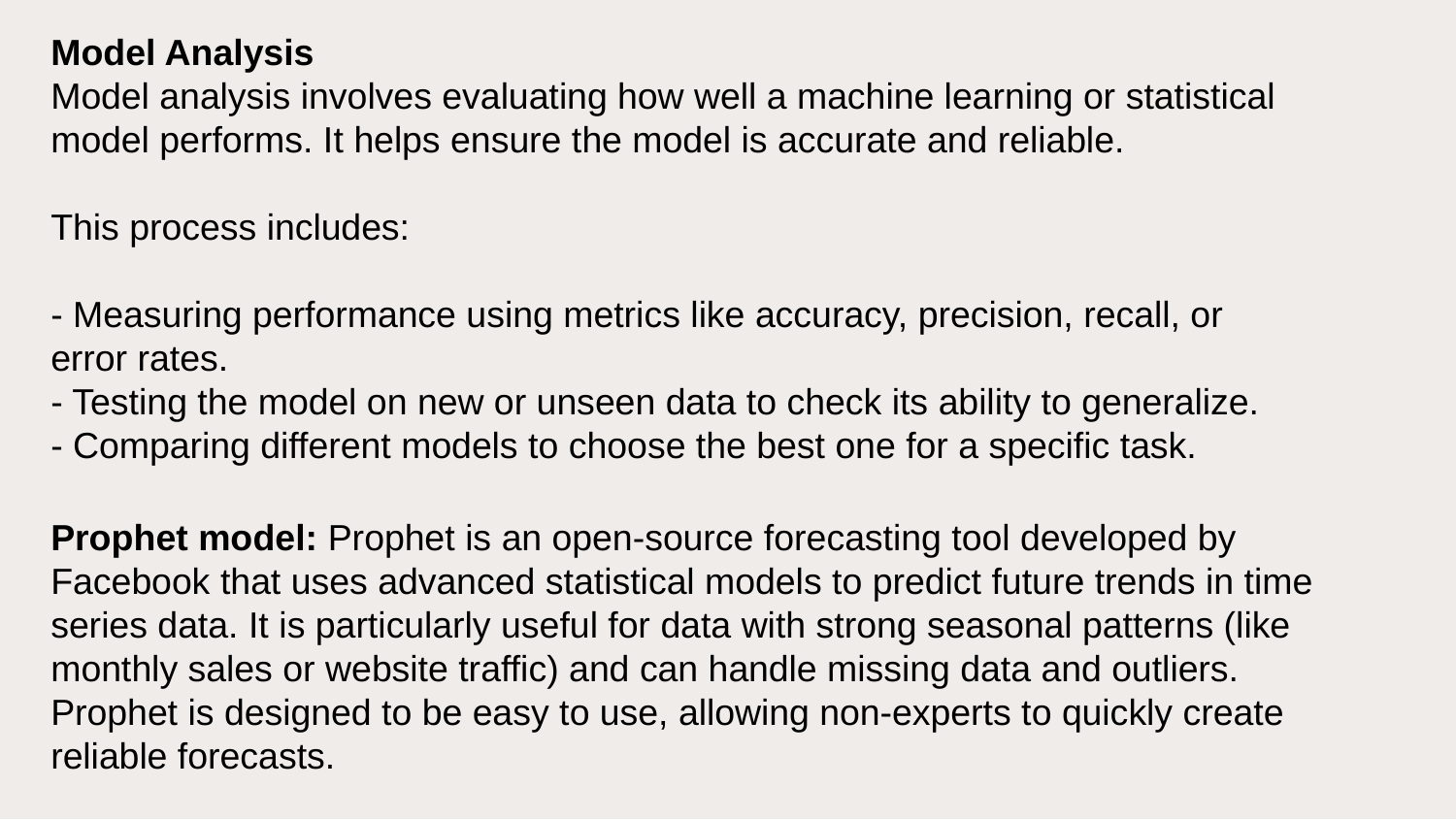

Model Analysis
Model analysis involves evaluating how well a machine learning or statistical model performs. It helps ensure the model is accurate and reliable.

This process includes:

- Measuring performance using metrics like accuracy, precision, recall, or error rates.
- Testing the model on new or unseen data to check its ability to generalize.
- Comparing different models to choose the best one for a specific task.
Prophet model: Prophet is an open-source forecasting tool developed by Facebook that uses advanced statistical models to predict future trends in time series data. It is particularly useful for data with strong seasonal patterns (like monthly sales or website traffic) and can handle missing data and outliers. Prophet is designed to be easy to use, allowing non-experts to quickly create reliable forecasts.